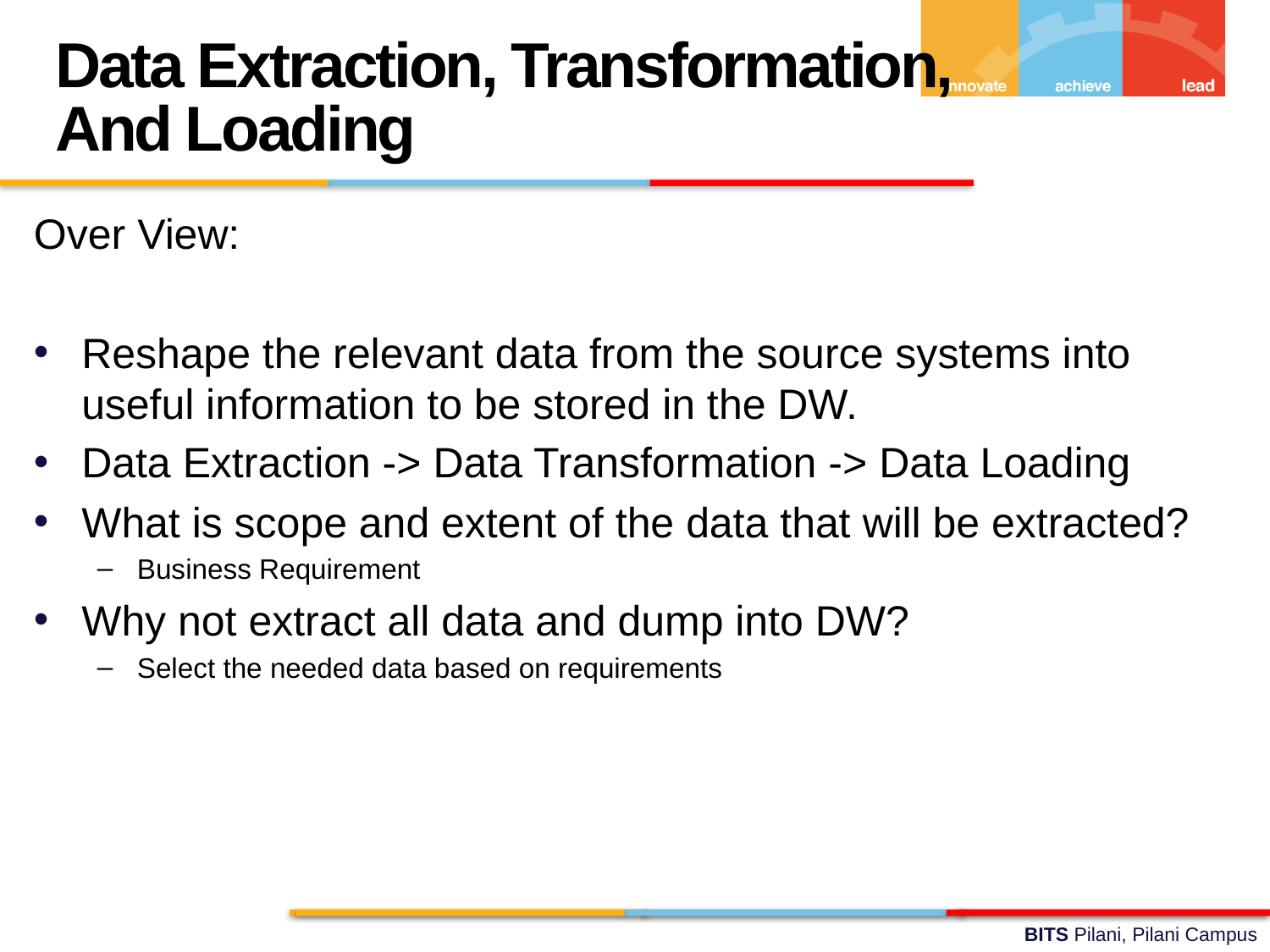

Data Extraction, Transformation, And Loading

Over View:

Reshape the relevant data from the source systems into useful information to be stored in the DW.
Data Extraction -> Data Transformation -> Data Loading
What is scope and extent of the data that will be extracted?
Business Requirement
Why not extract all data and dump into DW?
Select the needed data based on requirements